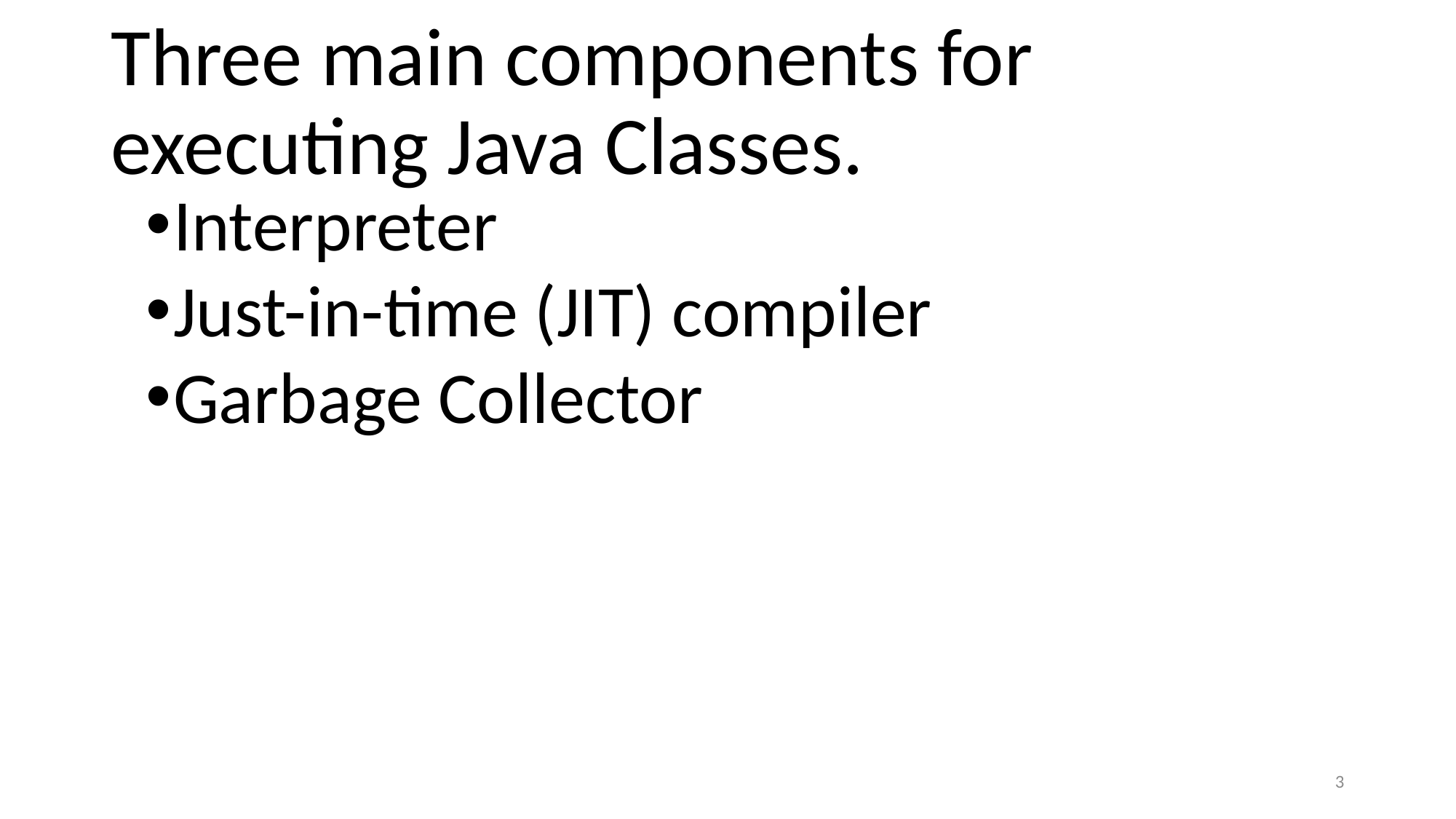

# Three main components for executing Java Classes.
Interpreter
Just-in-time (JIT) compiler
Garbage Collector
3